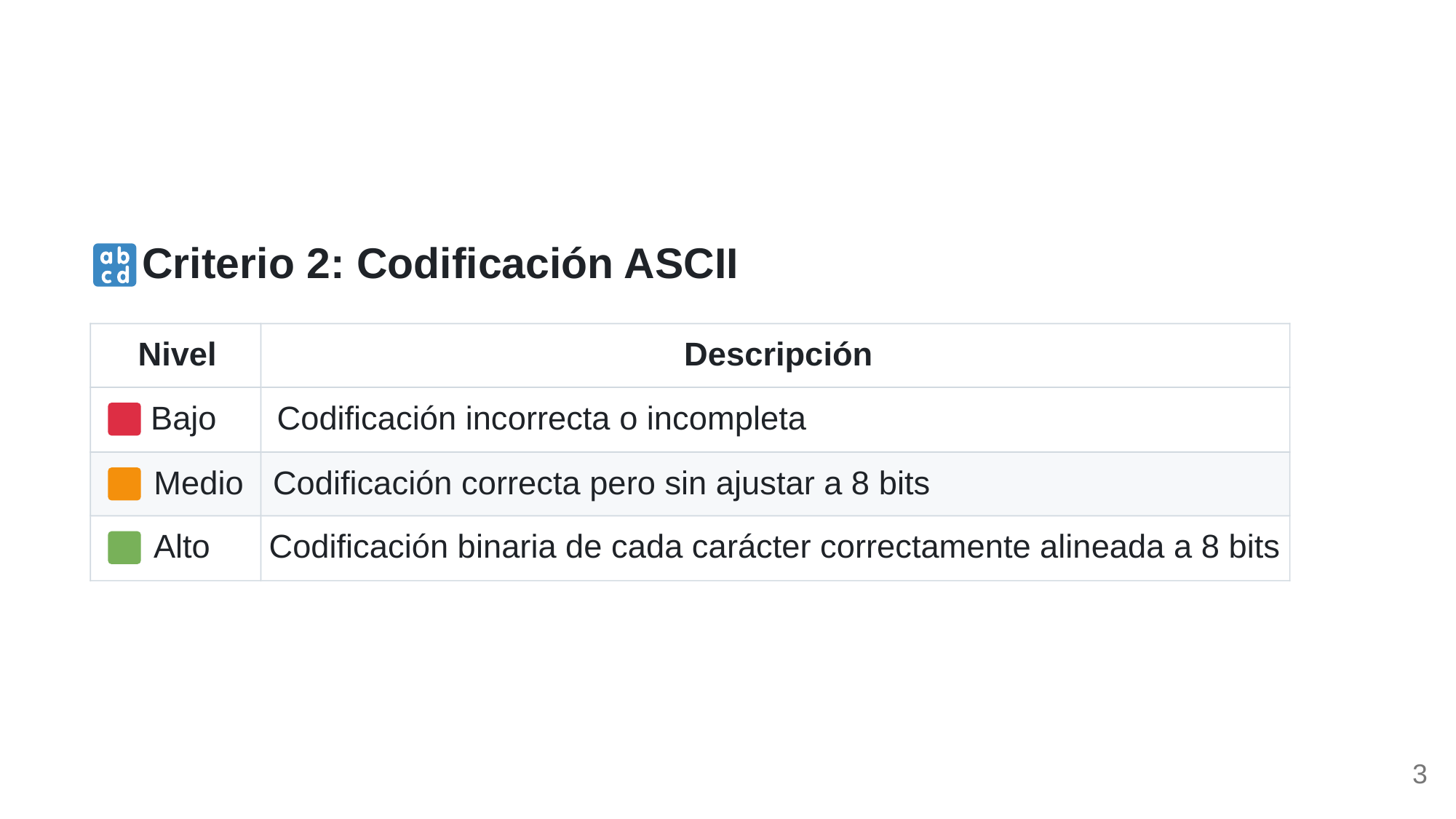

Criterio 2: Codificación ASCII

Nivel
Descripción

 Bajo
Codificación incorrecta o incompleta

 Medio
Codificación correcta pero sin ajustar a 8 bits

 Alto
Codificación binaria de cada carácter correctamente alineada a 8 bits

3